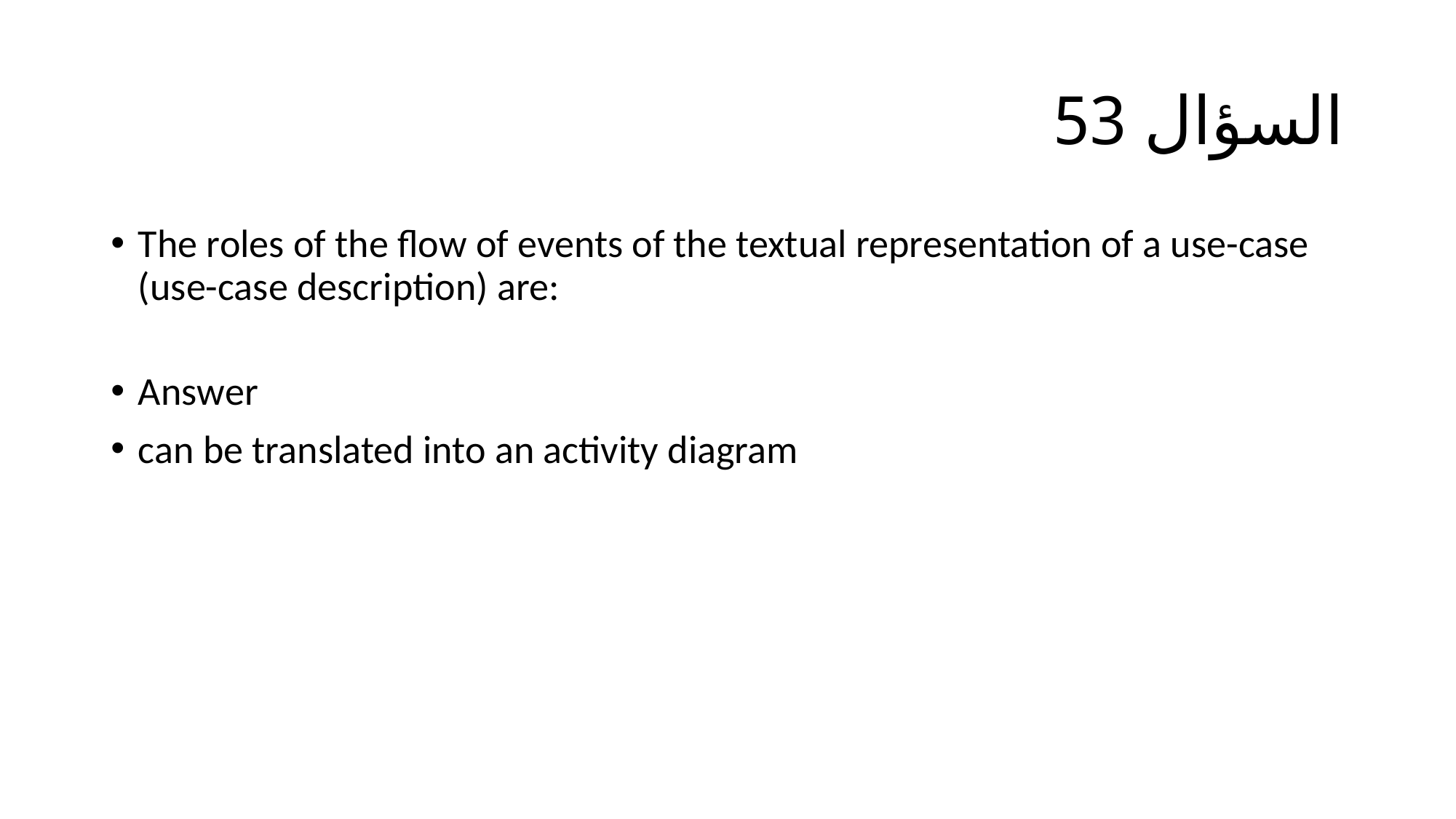

# السؤال 53
The roles of the flow of events of the textual representation of a use-case (use-case description) are:
Answer
can be translated into an activity diagram